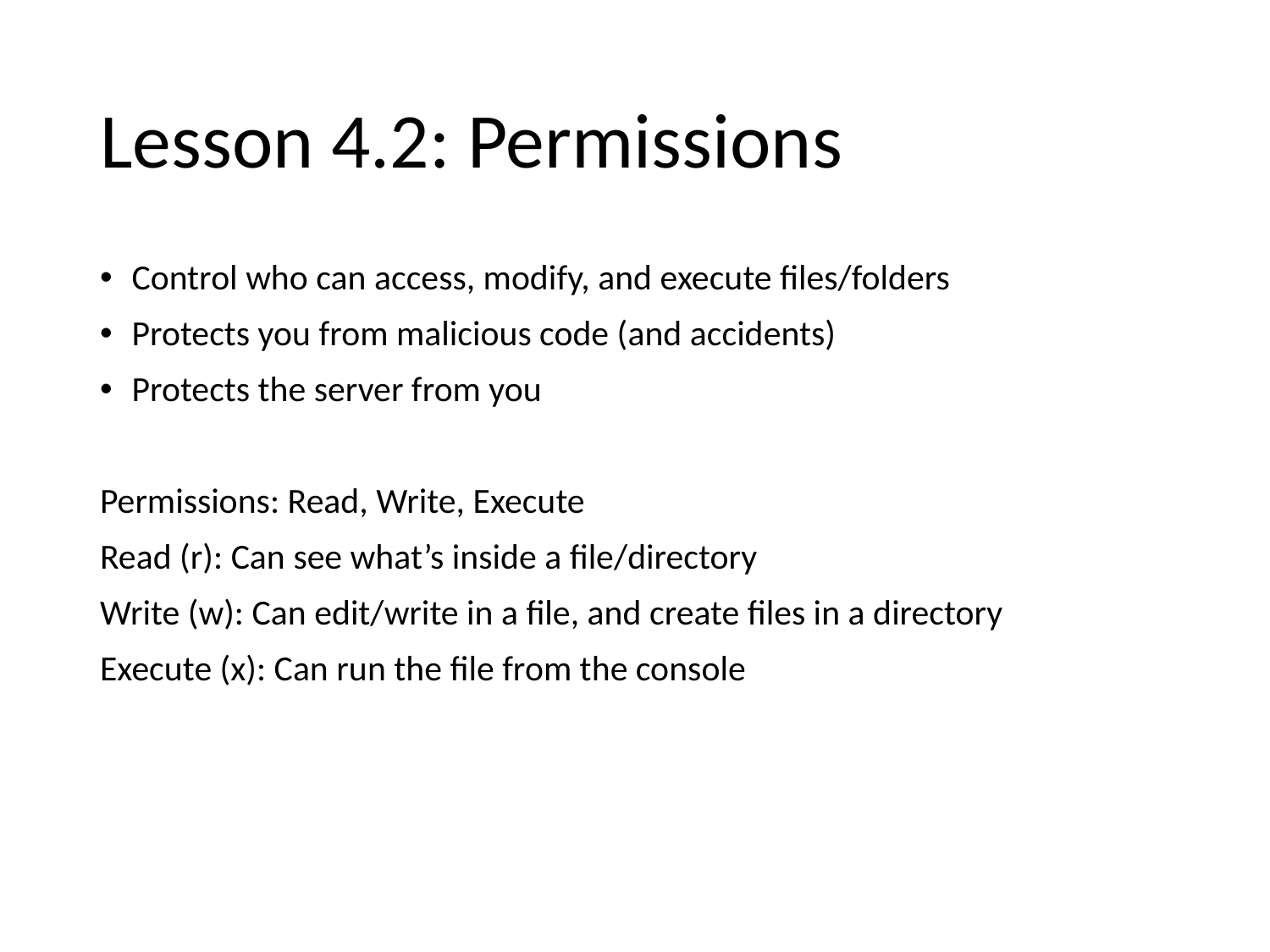

# Lesson 4.2: Permissions
Control who can access, modify, and execute files/folders
Protects you from malicious code (and accidents)
Protects the server from you

Permissions: Read, Write, Execute
Read (r): Can see what’s inside a file/directory
Write (w): Can edit/write in a file, and create files in a directory
Execute (x): Can run the file from the console